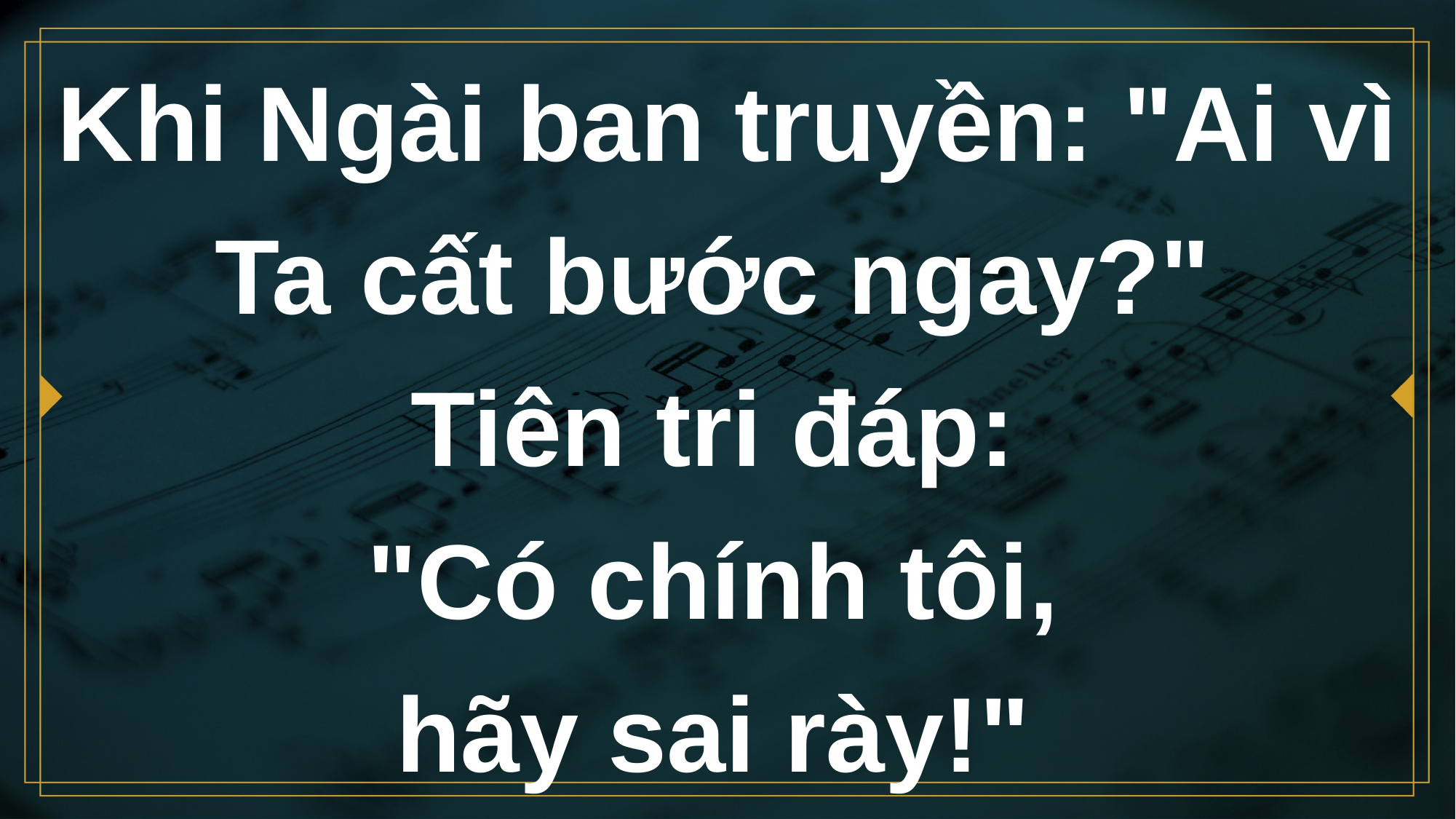

# Khi Ngài ban truyền: "Ai vì Ta cất bước ngay?" Tiên tri đáp: "Có chính tôi, hãy sai rày!"